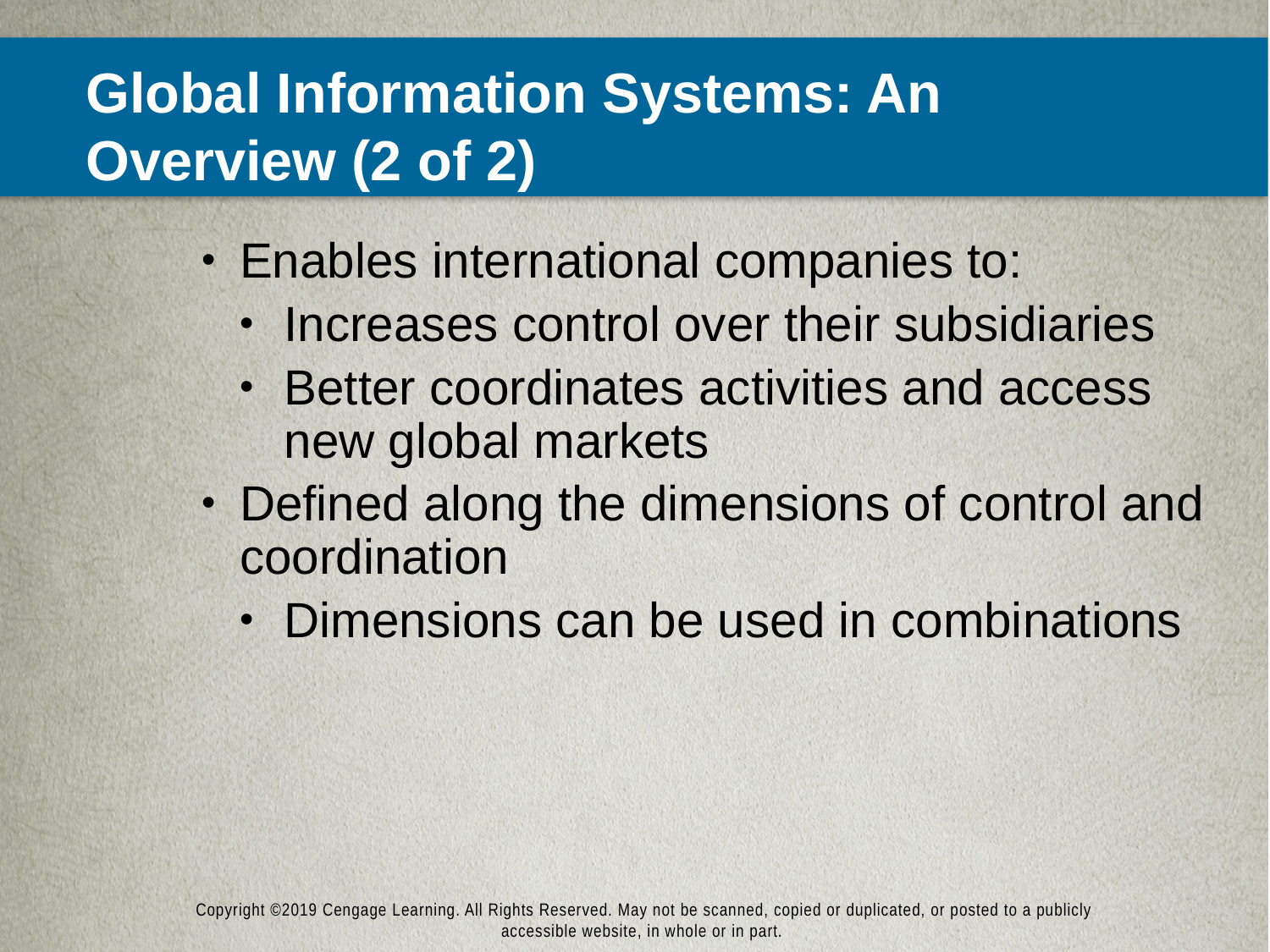

# Global Information Systems: An Overview (2 of 2)
Enables international companies to:
Increases control over their subsidiaries
Better coordinates activities and access new global markets
Defined along the dimensions of control and coordination
Dimensions can be used in combinations